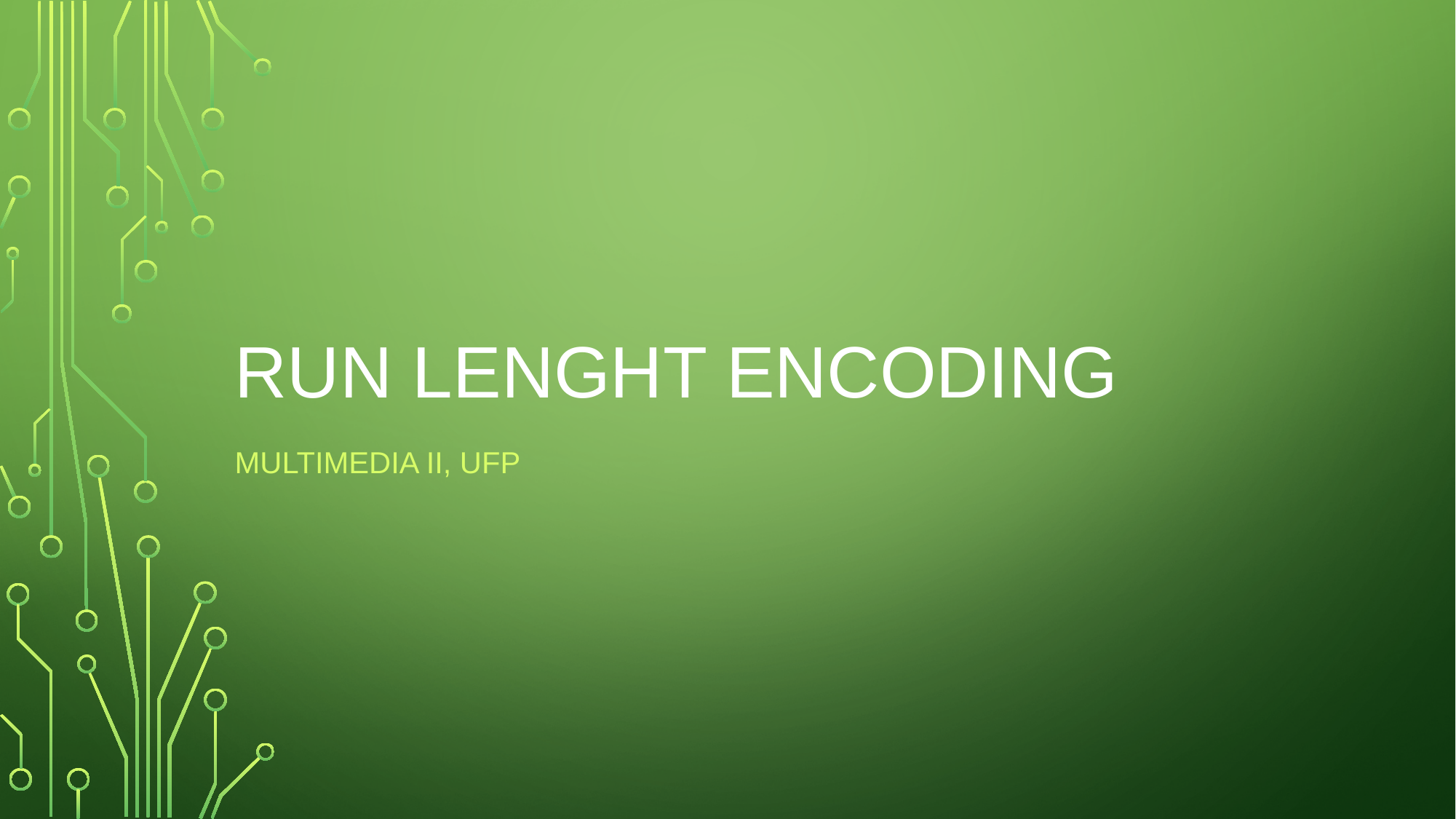

# Run Lenght encoding
Multimedia ii, UFP